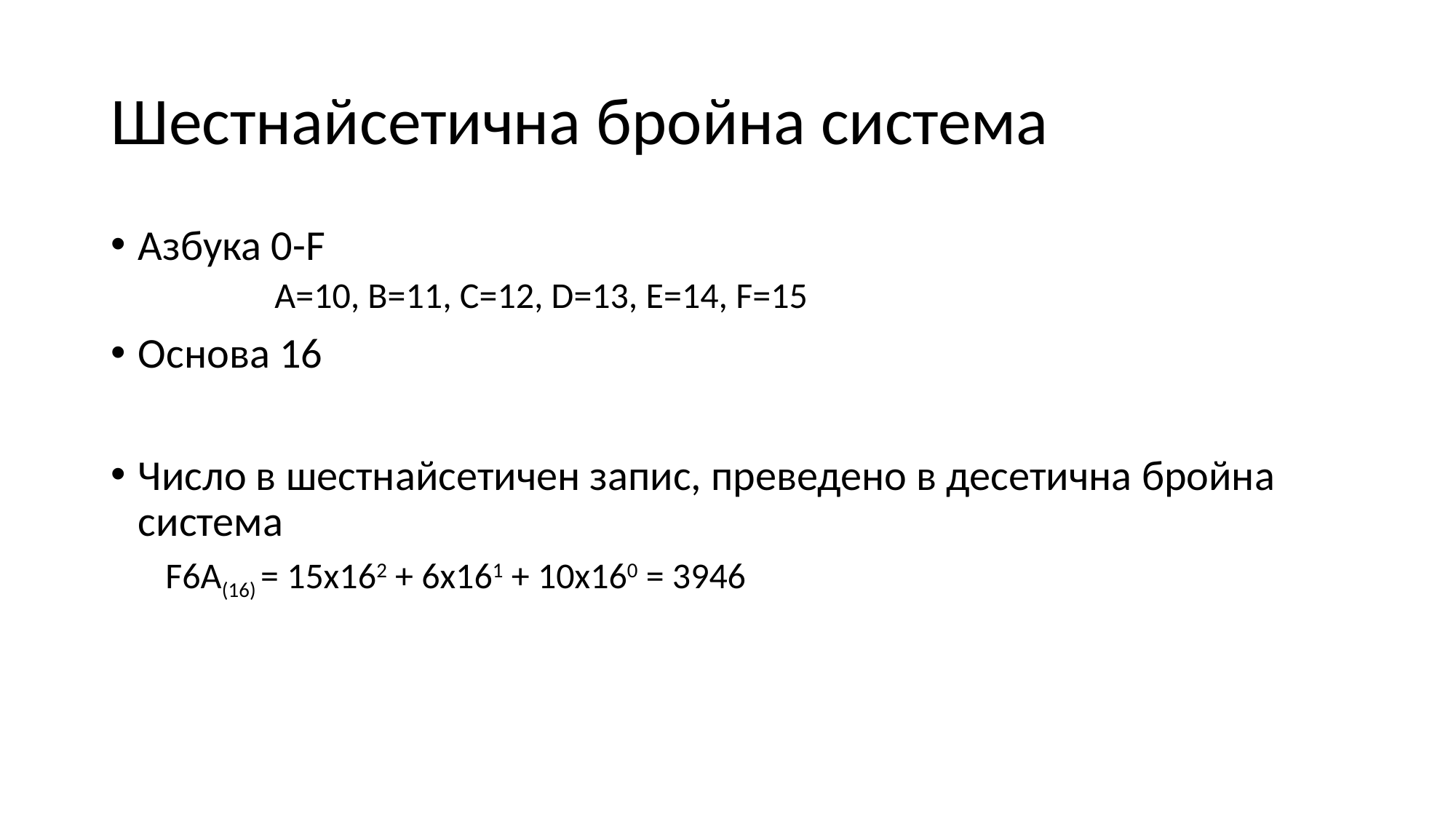

# Шестнайсетична бройна система
Азбука 0-F
	A=10, B=11, C=12, D=13, E=14, F=15
Основа 16

Число в шестнайсетичен запис, преведено в десетична бройна система
F6A(16) = 15x162 + 6x161 + 10x160 = 3946